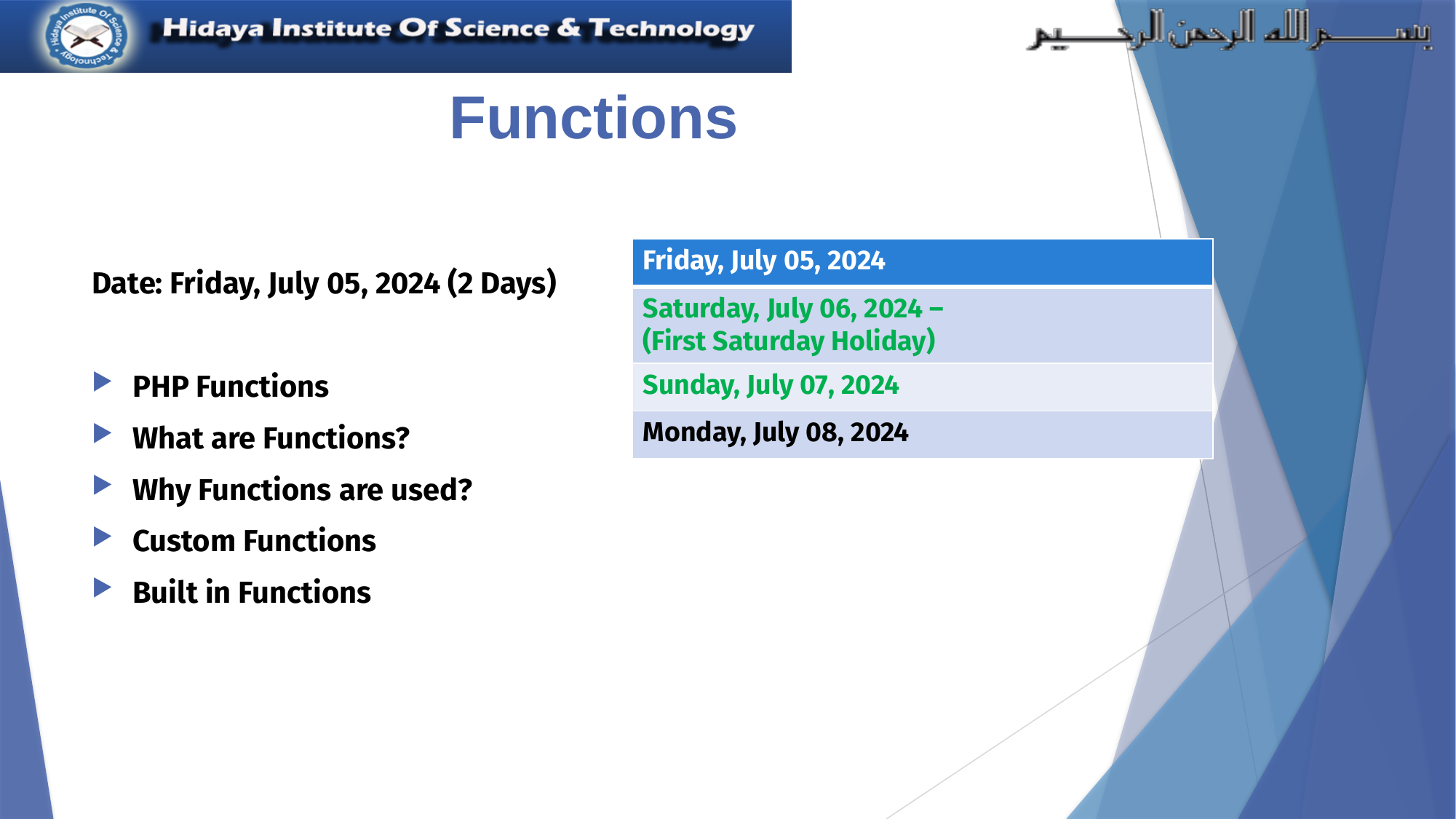

# Functions
| Friday, July 05, 2024 |
| --- |
| Saturday, July 06, 2024 – (First Saturday Holiday) |
| Sunday, July 07, 2024 |
| Monday, July 08, 2024 |
Date: Friday, July 05, 2024 (2 Days)

PHP Functions
What are Functions?
Why Functions are used?
Custom Functions
Built in Functions